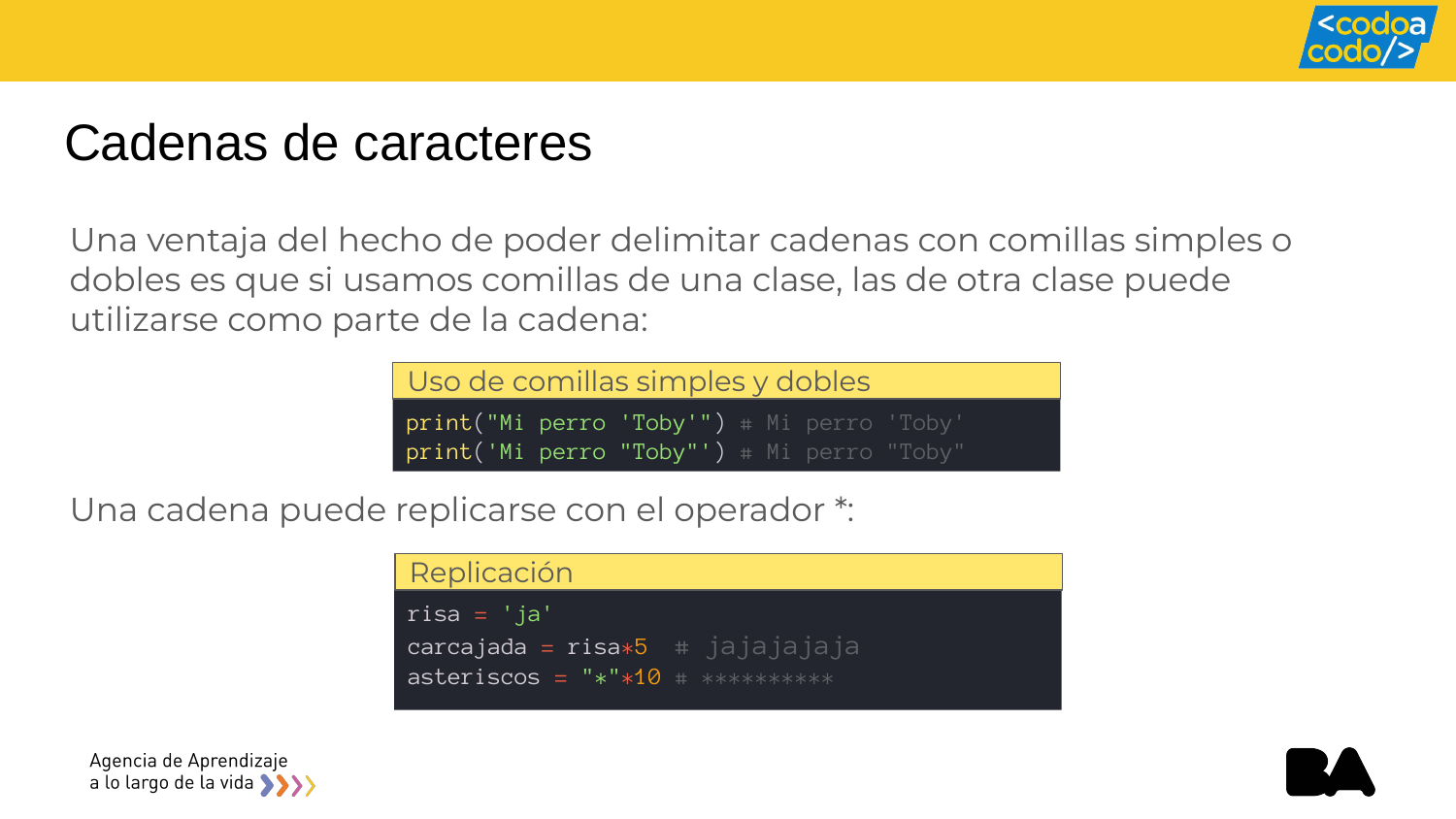

# Cadenas de caracteres
Una ventaja del hecho de poder delimitar cadenas con comillas simples o dobles es que si usamos comillas de una clase, las de otra clase puede utilizarse como parte de la cadena:

Uso de comillas simples y dobles
print("Mi perro 'Toby'") # Mi perro 'Toby'
print('Mi perro "Toby"') # Mi perro "Toby"
Una cadena puede replicarse con el operador *:

Replicación
risa = 'ja'
carcajada = risa*5  # jajajajaja
asteriscos = "*"*10 # **********